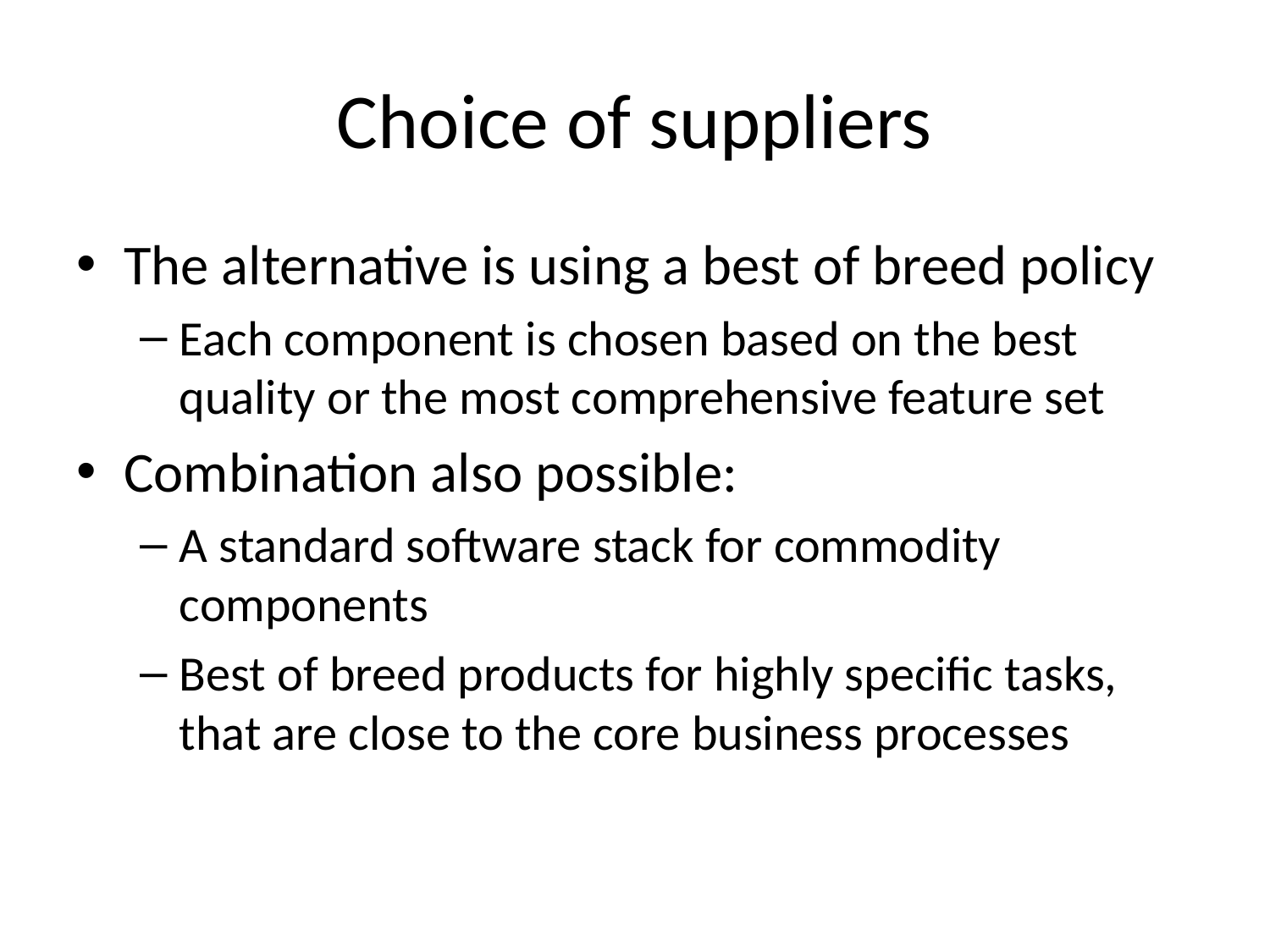

# Choice of suppliers
The alternative is using a best of breed policy
Each component is chosen based on the best quality or the most comprehensive feature set
Combination also possible:
A standard software stack for commodity components
Best of breed products for highly specific tasks, that are close to the core business processes